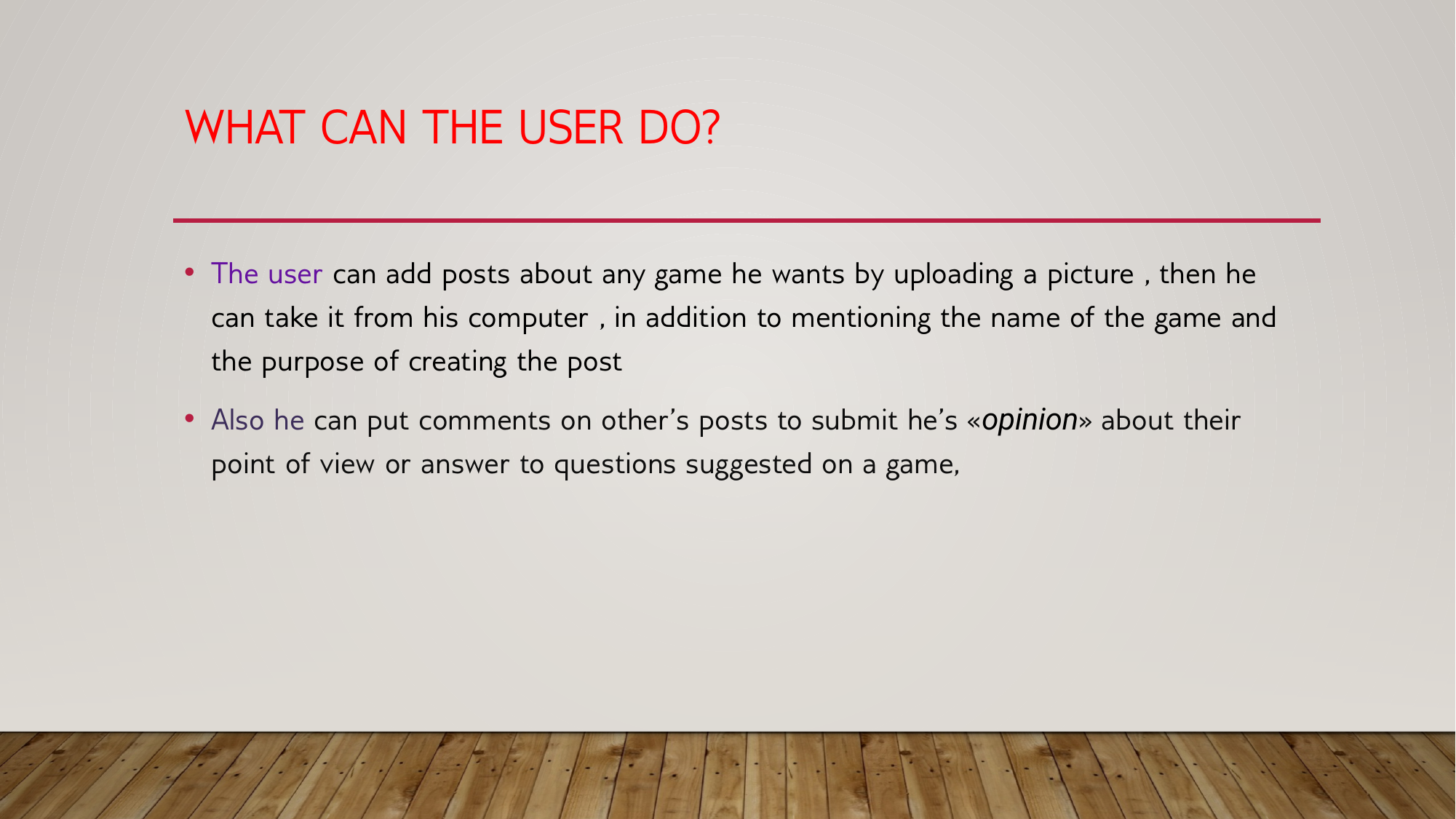

# What can the user do?
The user can add posts about any game he wants by uploading a picture , then he can take it from his computer , in addition to mentioning the name of the game and the purpose of creating the post
Also he can put comments on other’s posts to submit he’s «opinion» about their point of view or answer to questions suggested on a game,